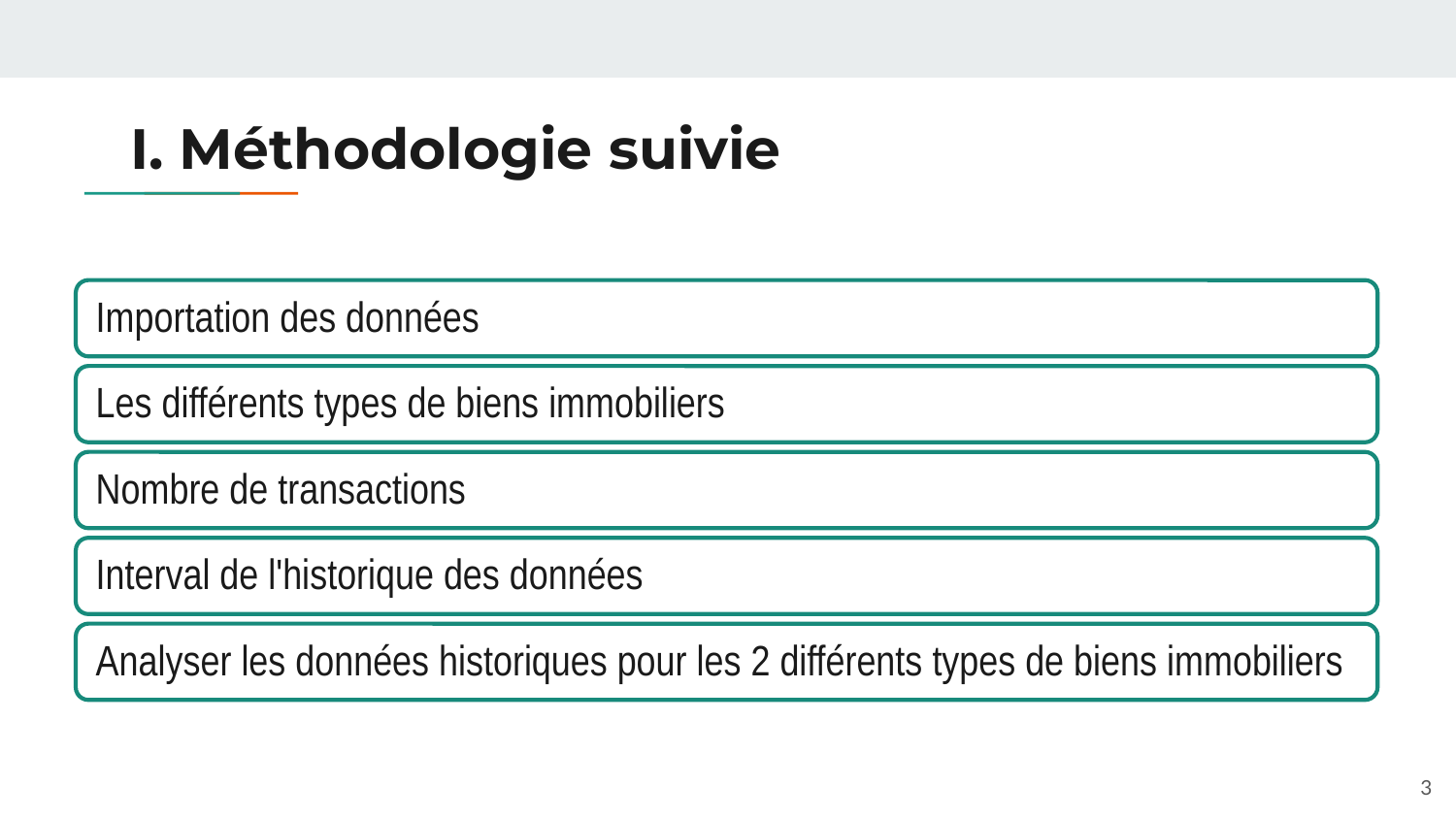

# I. Méthodologie suivie

Importation des données
Les différents types de biens immobiliers
Nombre de transactions
Interval de l'historique des données
Analyser les données historiques pour les 2 différents types de biens immobiliers
3